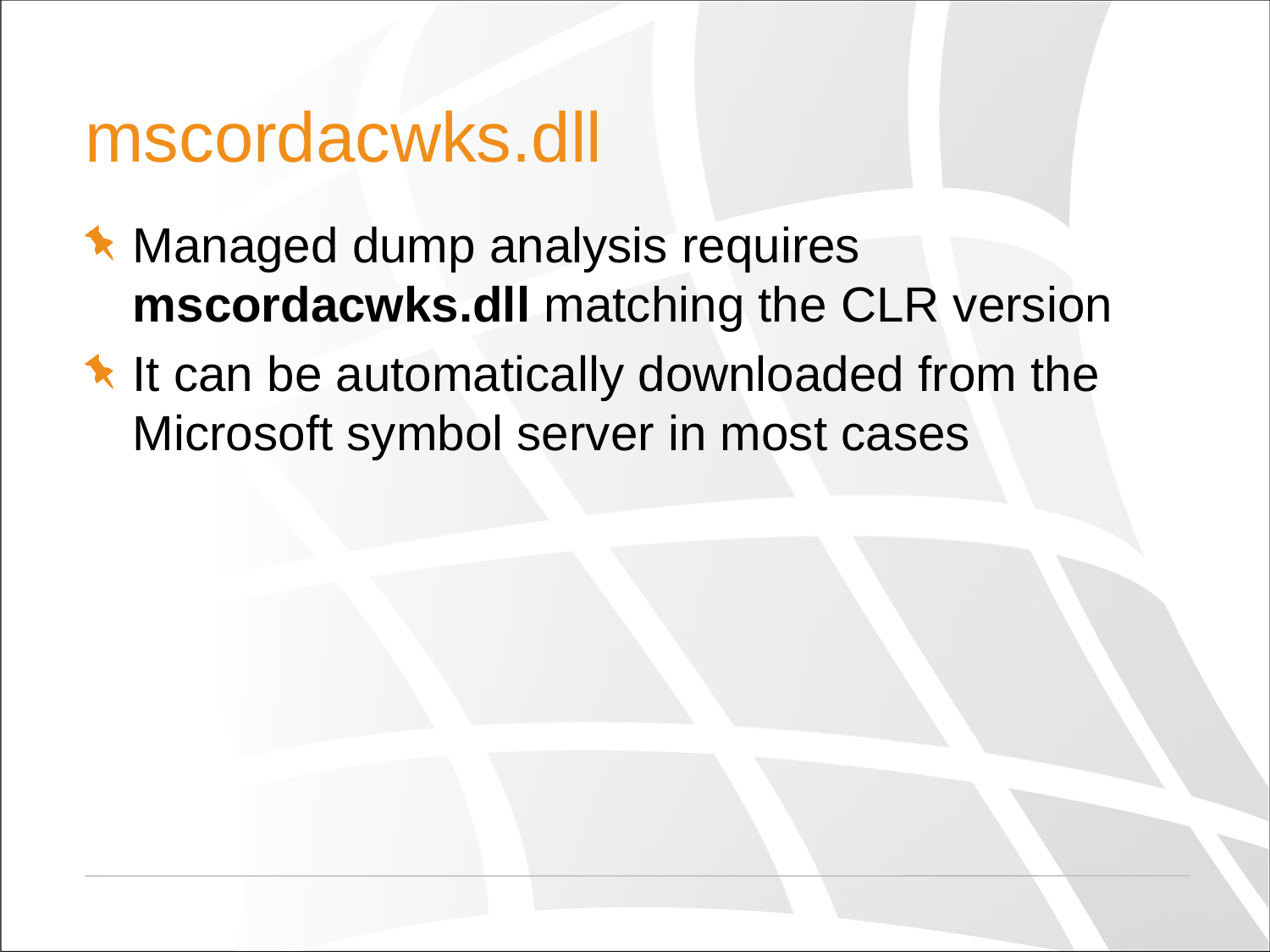

# mscordacwks.dll
Managed dump analysis requires mscordacwks.dll matching the CLR version
It can be automatically downloaded from the Microsoft symbol server in most cases